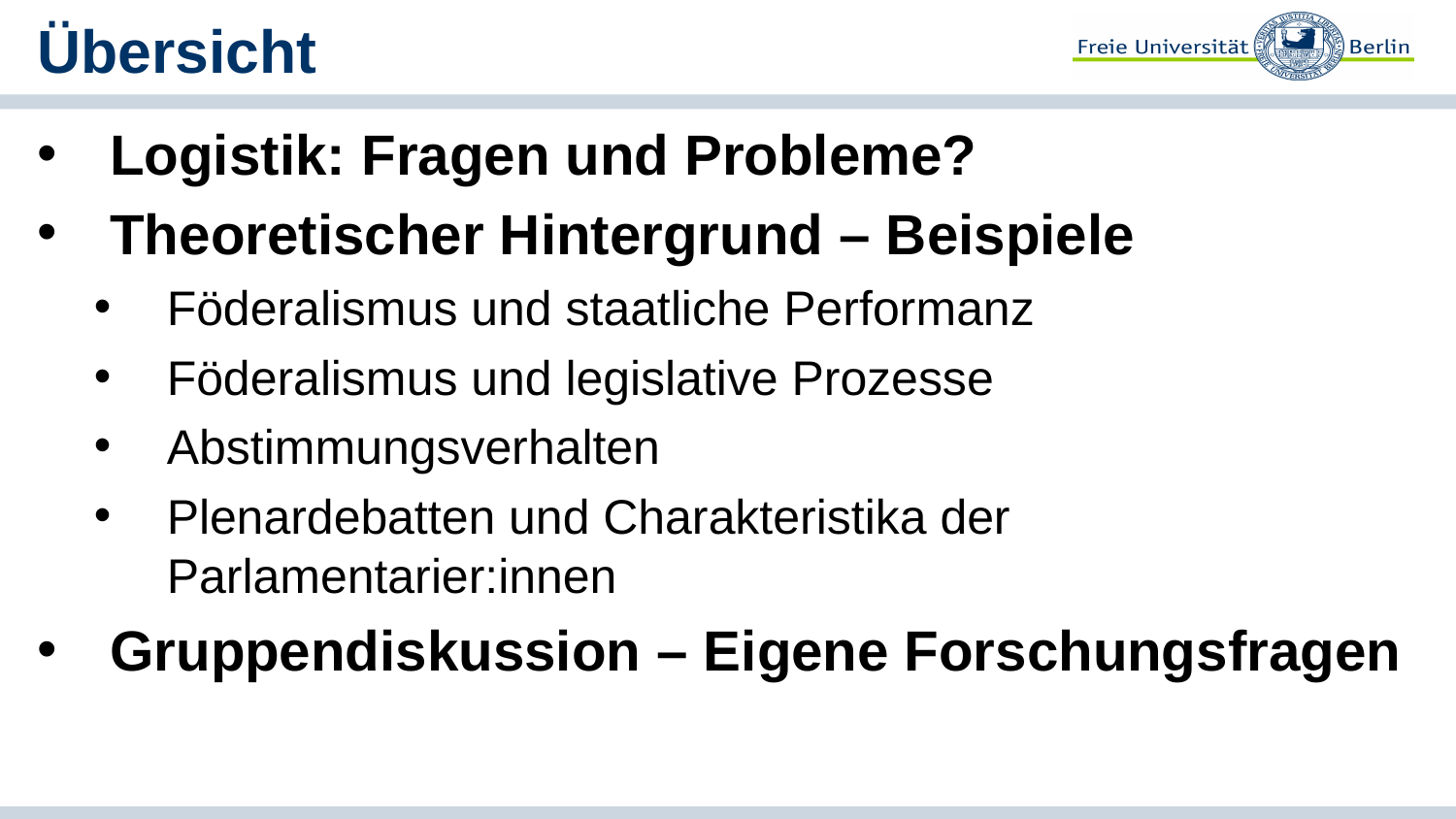

# Übersicht
Logistik: Fragen und Probleme?
Theoretischer Hintergrund – Beispiele
Föderalismus und staatliche Performanz
Föderalismus und legislative Prozesse
Abstimmungsverhalten
Plenardebatten und Charakteristika der Parlamentarier:innen
Gruppendiskussion – Eigene Forschungsfragen